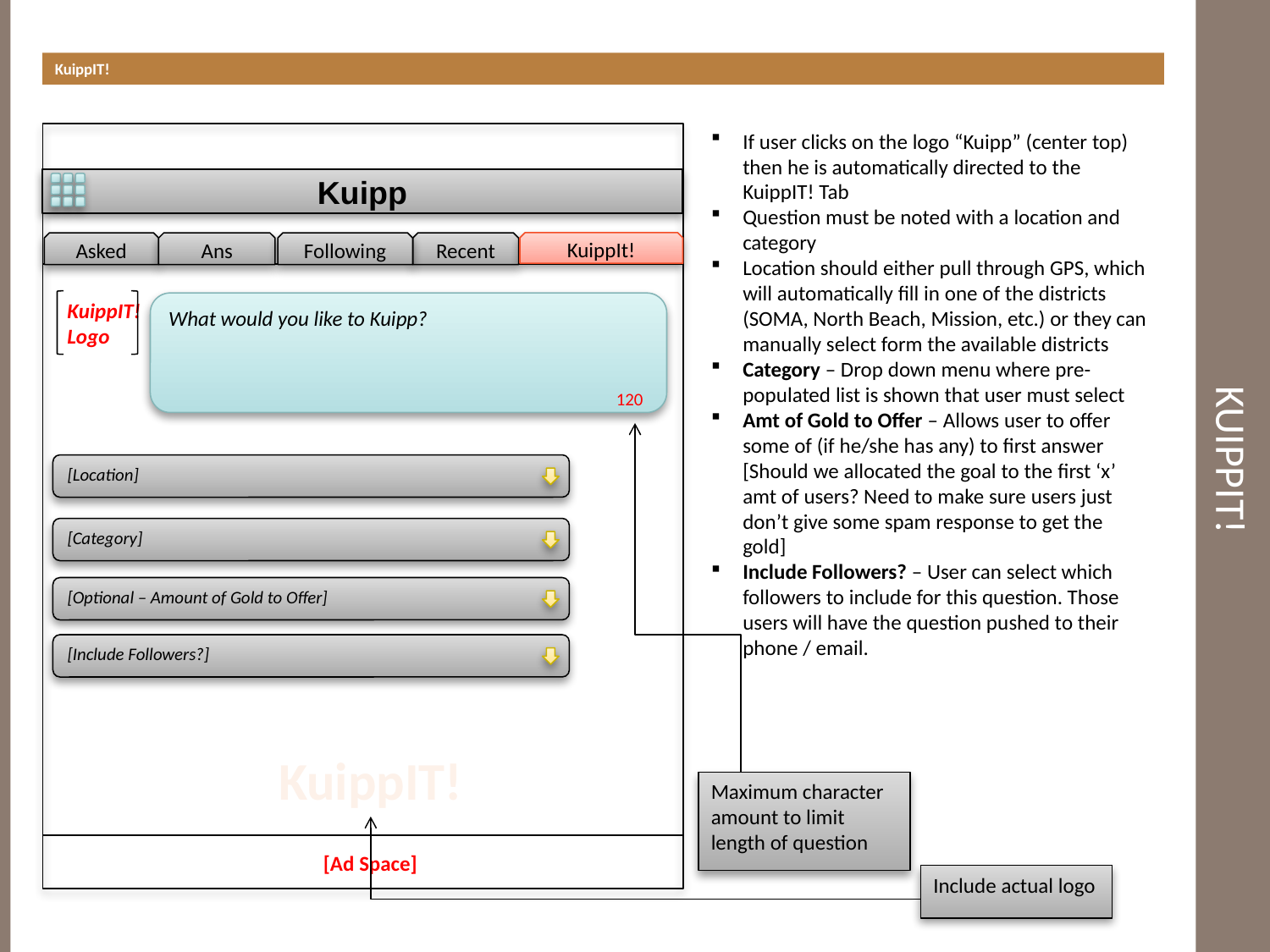

KuippIT!
# KuippIt!
If user clicks on the logo “Kuipp” (center top) then he is automatically directed to the KuippIT! Tab
Question must be noted with a location and category
Location should either pull through GPS, which will automatically fill in one of the districts (SOMA, North Beach, Mission, etc.) or they can manually select form the available districts
Category – Drop down menu where pre-populated list is shown that user must select
Amt of Gold to Offer – Allows user to offer some of (if he/she has any) to first answer [Should we allocated the goal to the first ‘x’ amt of users? Need to make sure users just don’t give some spam response to get the gold]
Include Followers? – User can select which followers to include for this question. Those users will have the question pushed to their phone / email.

Asked
Ans
Following
Recent
KuippIt!
KuippIT!
Logo

What would you like to Kuipp?
120
[Location]

[Category]

[Optional – Amount of Gold to Offer]

[Include Followers?]

KuippIT!
Maximum character amount to limit length of question
[Ad Space]
Include actual logo